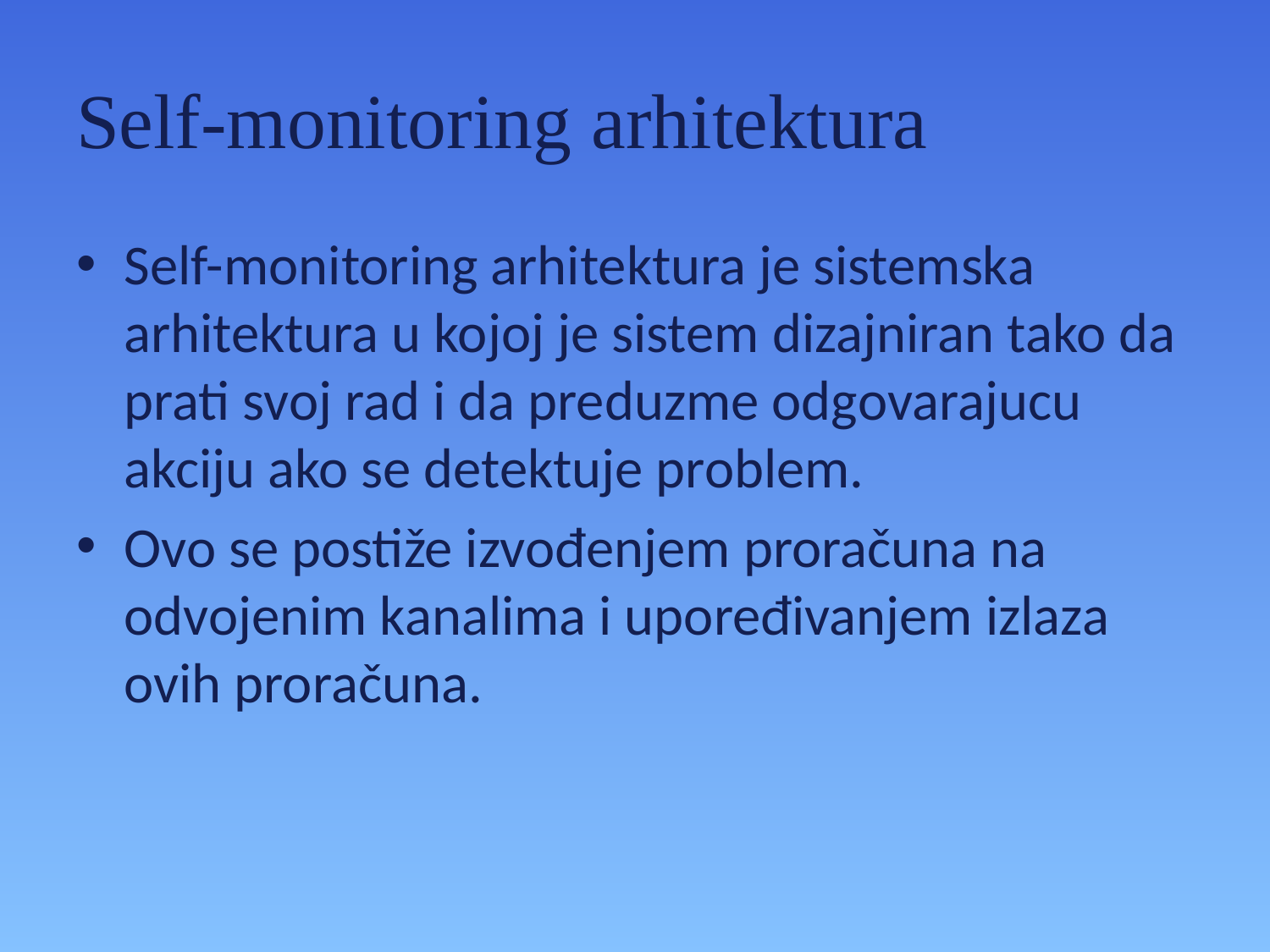

# Self-monitoring arhitektura
Self-monitoring arhitektura je sistemska arhitektura u kojoj je sistem dizajniran tako da prati svoj rad i da preduzme odgovarajucu akciju ako se detektuje problem.
Ovo se postiže izvođenjem proračuna na odvojenim kanalima i upoređivanjem izlaza ovih proračuna.